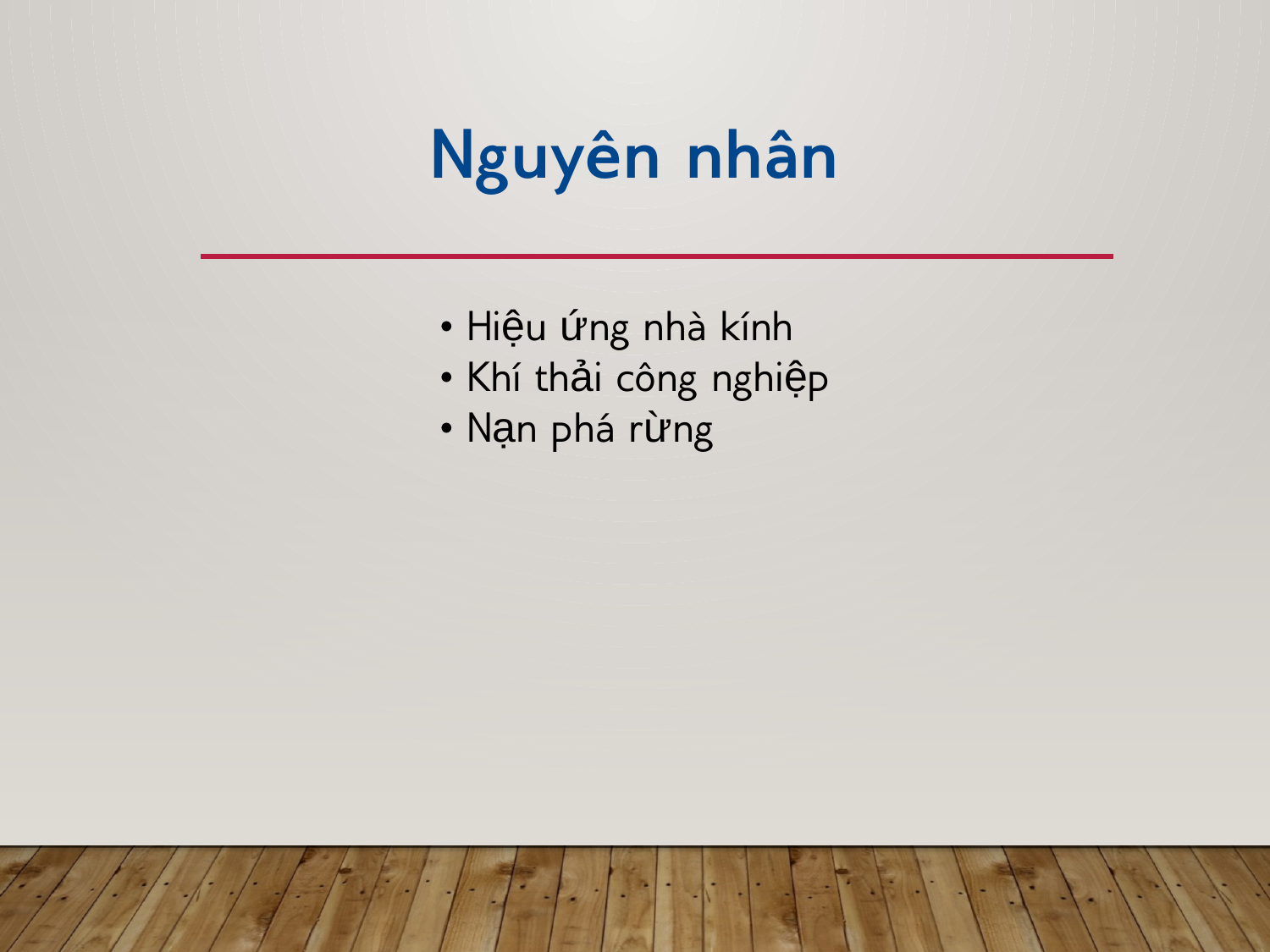

Nguyên nhân
#

• Hiệu ứng nhà kính
• Khí thải công nghiệp
• Nạn phá rừng